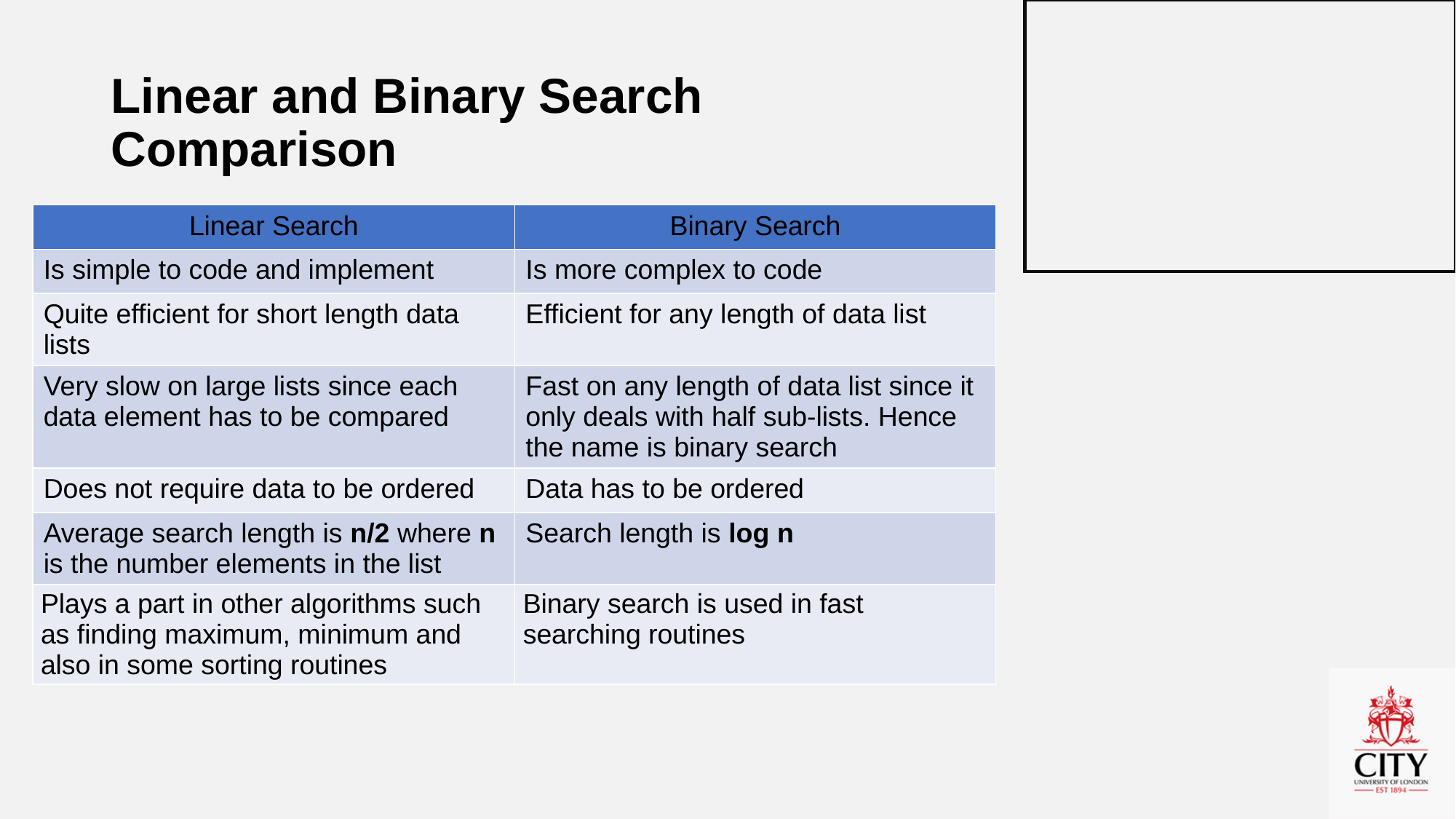

# Linear and Binary Search Comparison
| Linear Search | Binary Search |
| --- | --- |
| Is simple to code and implement | Is more complex to code |
| Quite efficient for short length data lists | Efficient for any length of data list |
| Very slow on large lists since each data element has to be compared | Fast on any length of data list since it only deals with half sub-lists. Hence the name is binary search |
| Does not require data to be ordered | Data has to be ordered |
| Average search length is n/2 where n is the number elements in the list | Search length is log n |
| Plays a part in other algorithms such as finding maximum, minimum and also in some sorting routines | Binary search is used in fast searching routines |